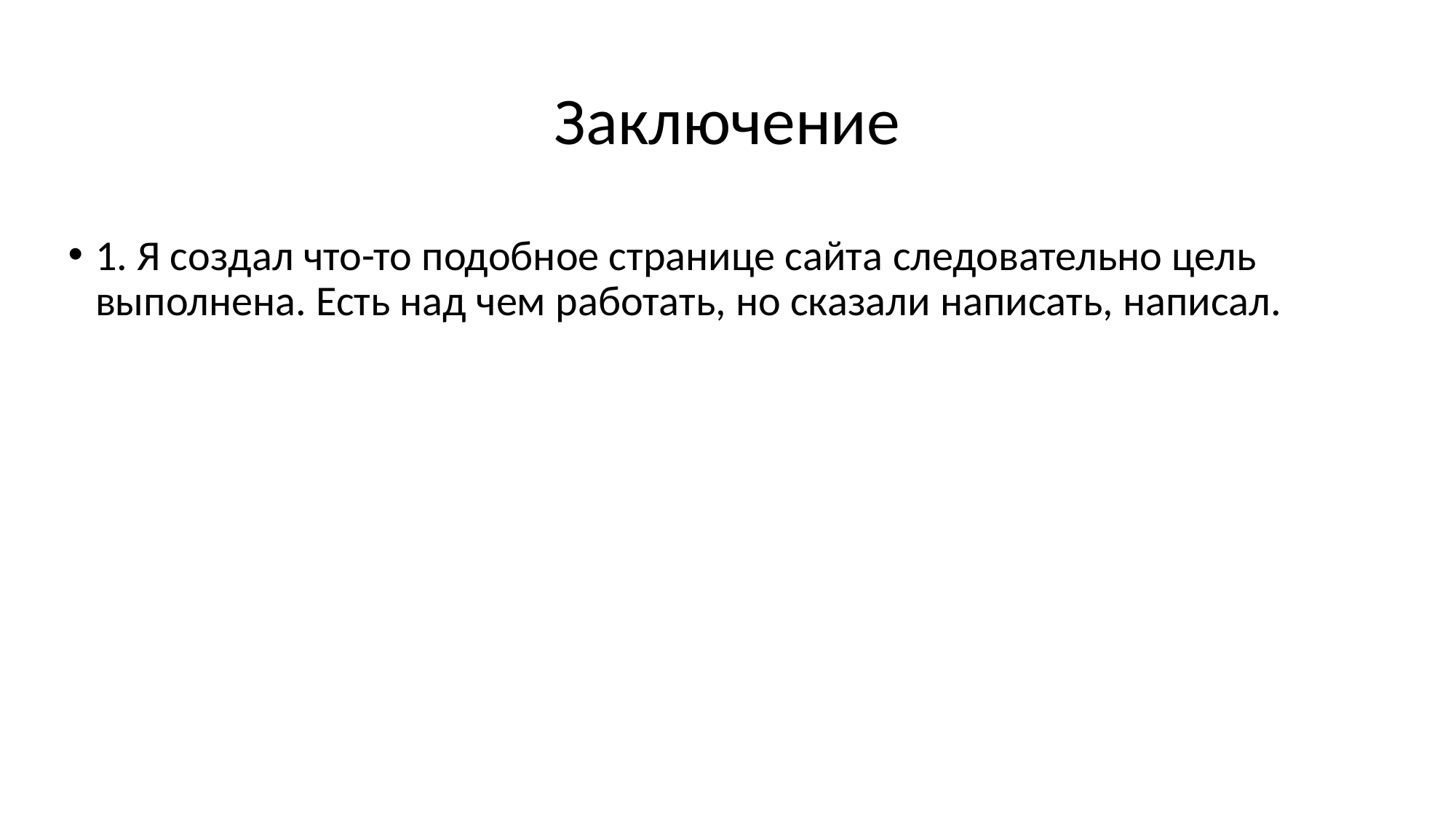

# Заключение
1. Я создал что-то подобное странице сайта следовательно цель выполнена. Есть над чем работать, но сказали написать, написал.